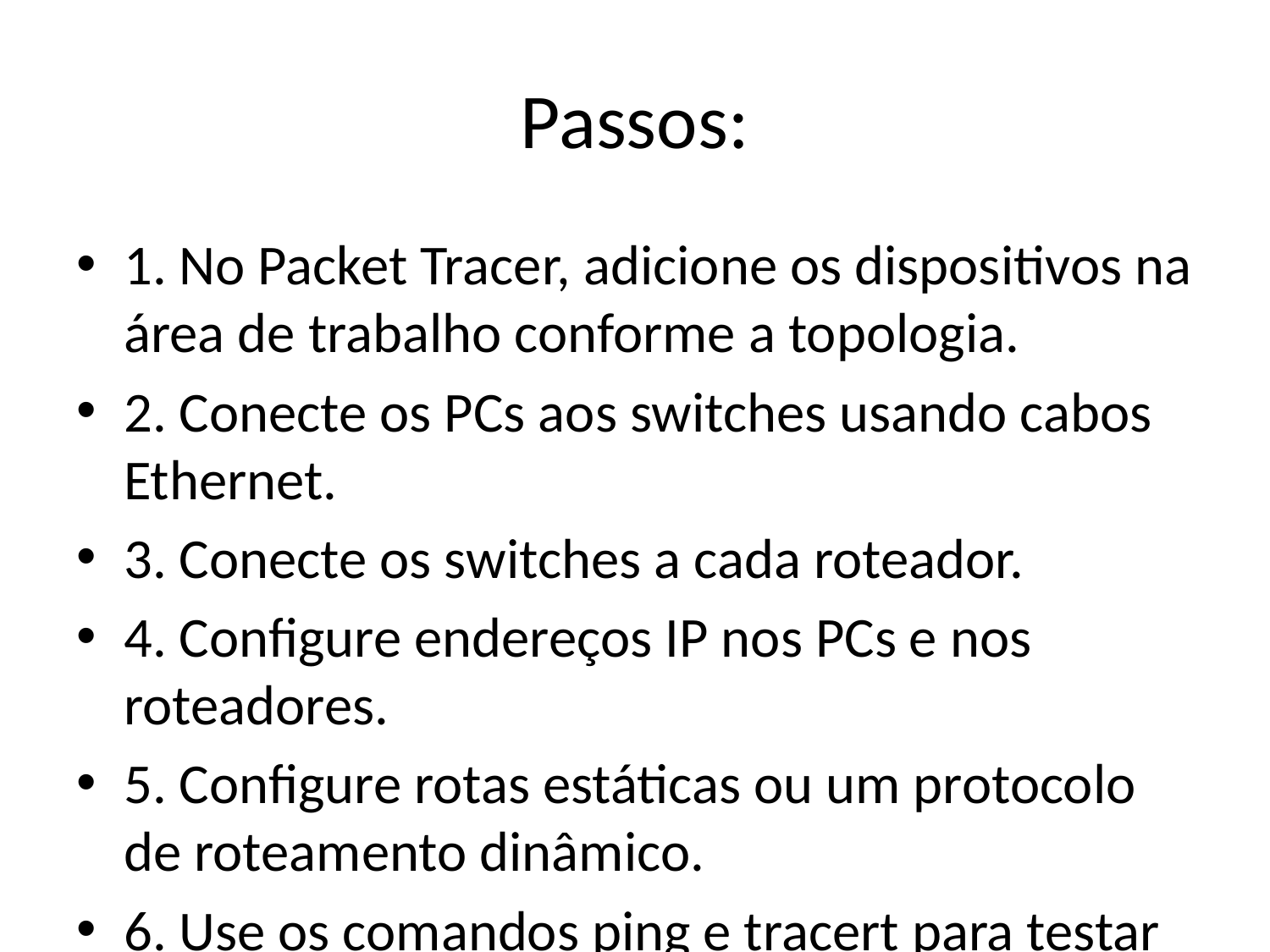

# Passos:
1. No Packet Tracer, adicione os dispositivos na área de trabalho conforme a topologia.
2. Conecte os PCs aos switches usando cabos Ethernet.
3. Conecte os switches a cada roteador.
4. Configure endereços IP nos PCs e nos roteadores.
5. Configure rotas estáticas ou um protocolo de roteamento dinâmico.
6. Use os comandos ping e tracert para testar a conectividade entre dispositivos.
7. Verifique a tabela de roteamento usando show ip route.